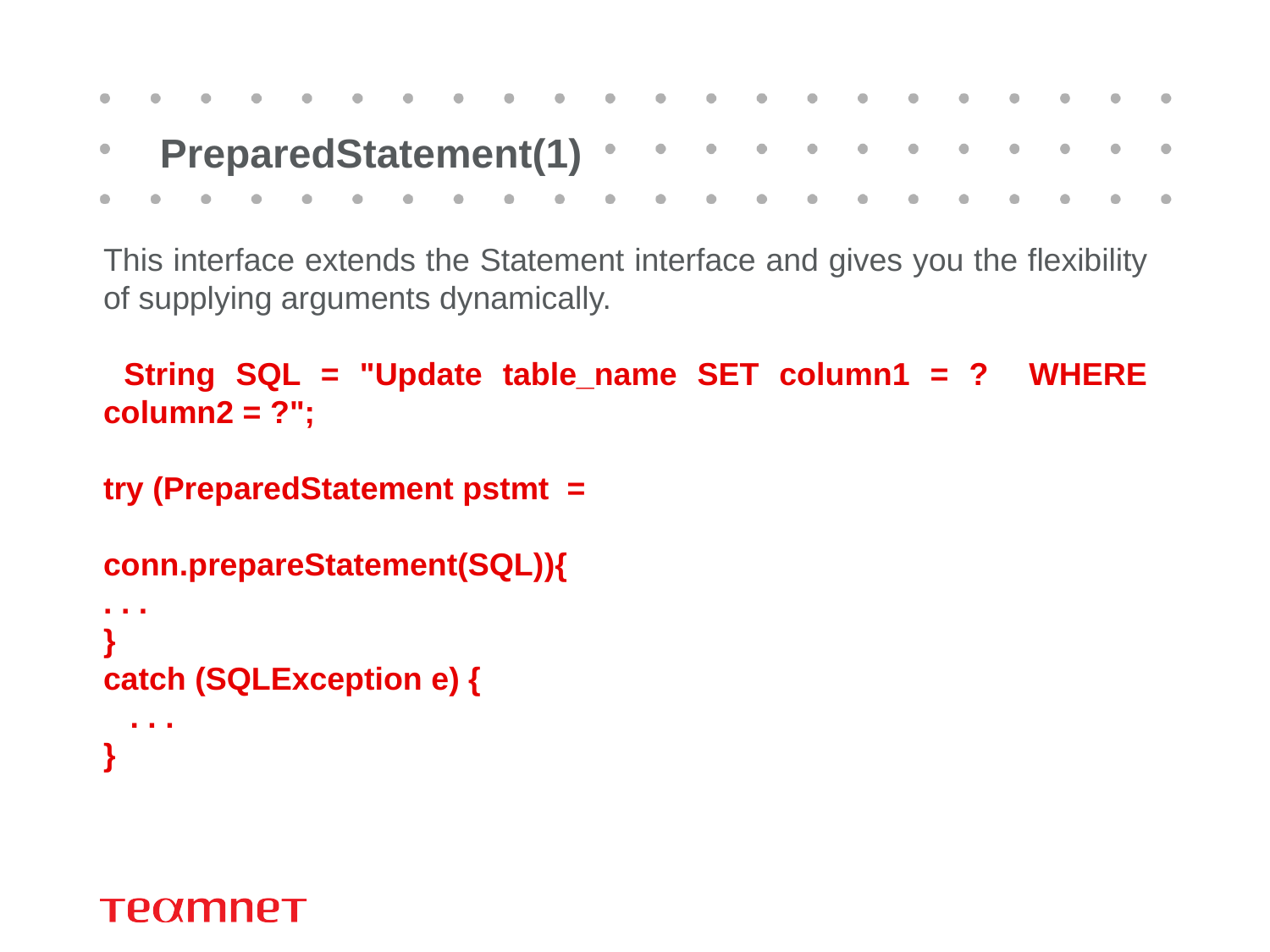

# PreparedStatement(1)
This interface extends the Statement interface and gives you the flexibility of supplying arguments dynamically.

 String SQL = "Update table_name SET column1 = ?  WHERE column2 = ?";

try (PreparedStatement pstmt  =
					conn.prepareStatement(SQL)){
. . .
}
catch (SQLException e) {
   . . .
}